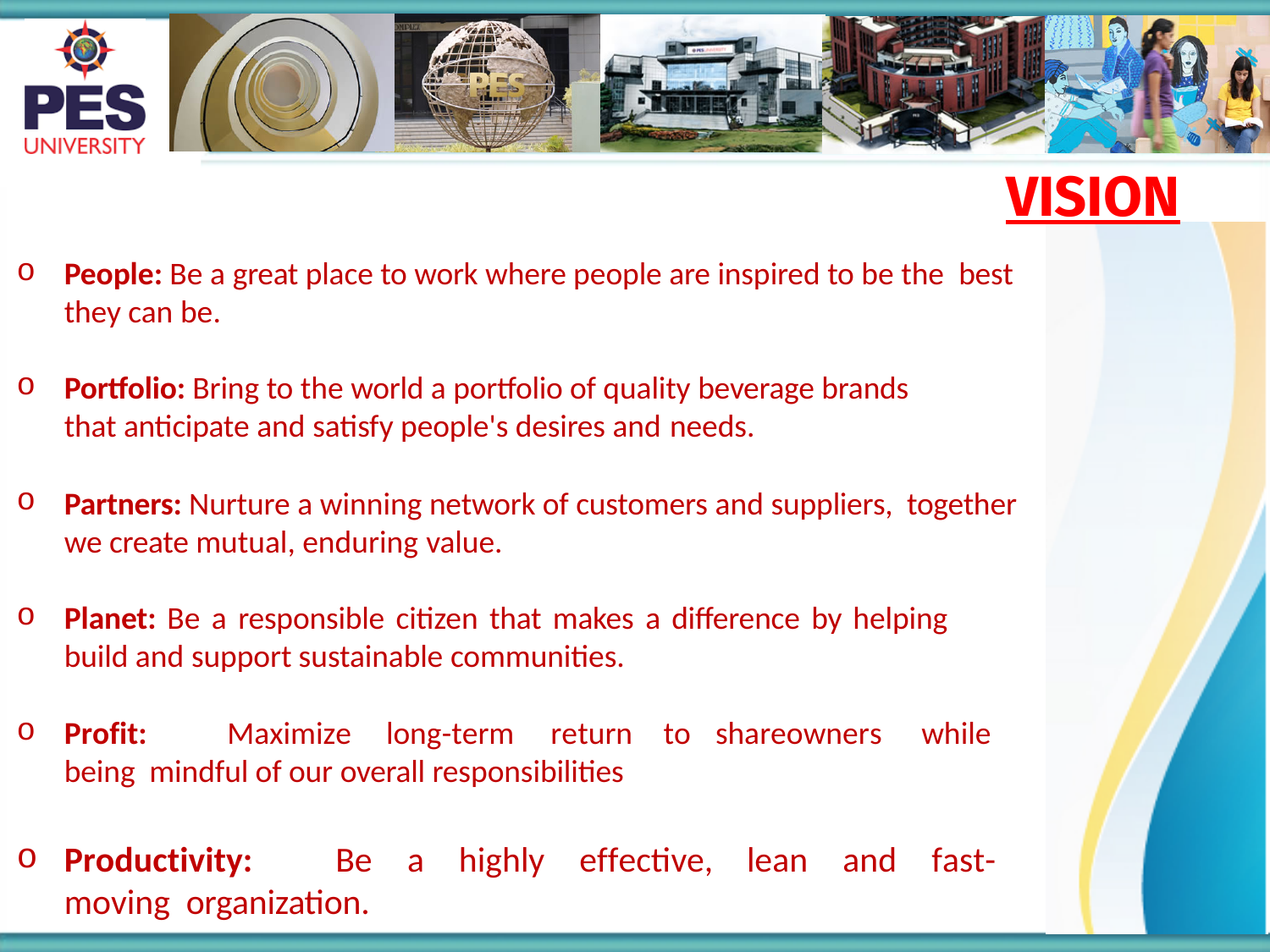

# VISION
People: Be a great place to work where people are inspired to be the  best they can be.

Portfolio: Bring to the world a portfolio of quality beverage brands
that anticipate and satisfy people's desires and needs.

Partners: Nurture a winning network of customers and suppliers,  together we create mutual, enduring value.

Planet: Be a responsible citizen that makes a difference by helping
build and support sustainable communities.

Profit:	Maximize	long-term	return	to	shareowners	while	being  mindful of our overall responsibilities

Productivity:	Be	a	highly	effective,	lean	and	fast-moving  organization.